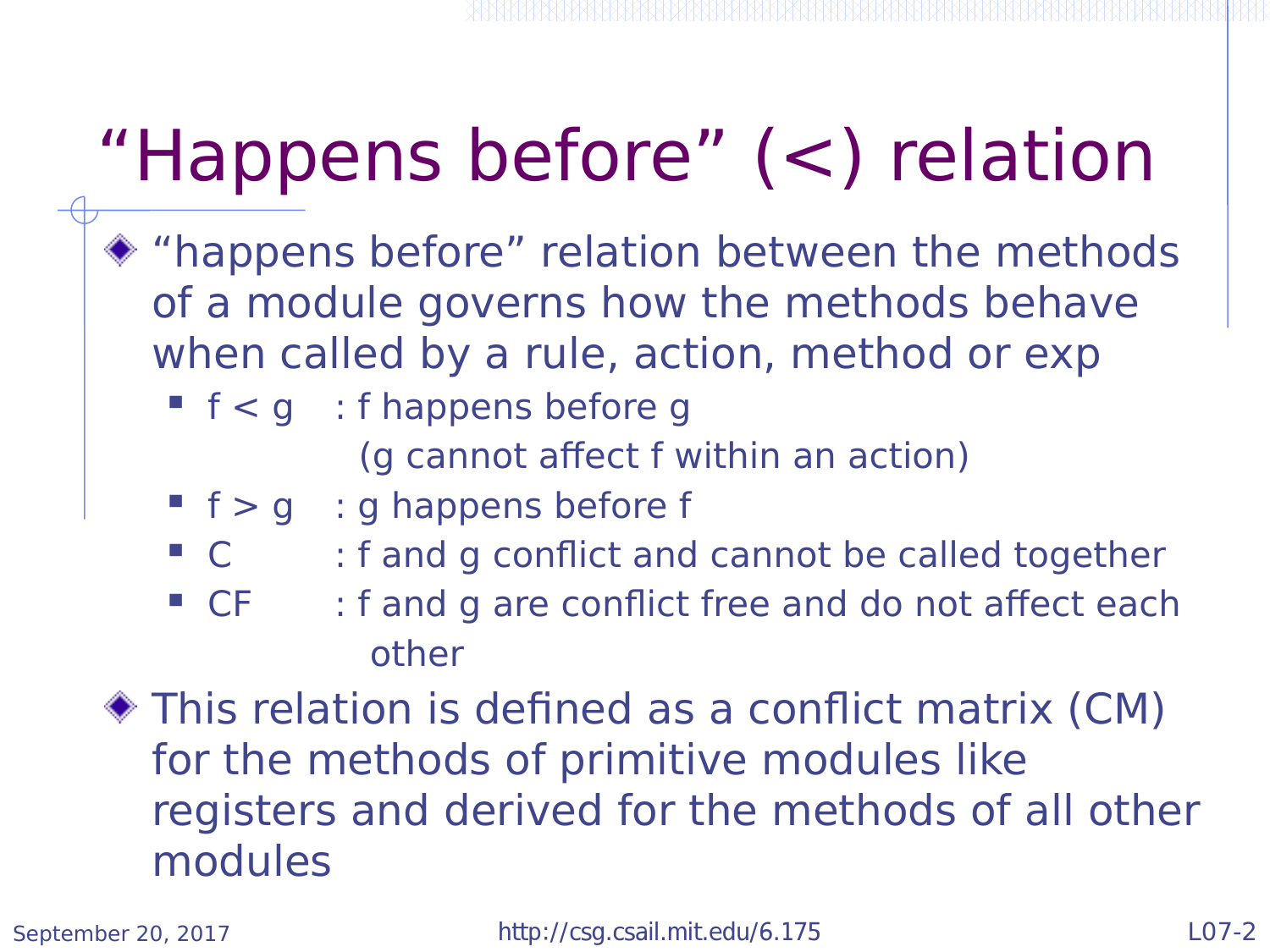

# “Happens before” (<) relation
“happens before” relation between the methods of a module governs how the methods behave when called by a rule, action, method or exp
f < g	: f happens before g
                 (g cannot affect f within an action)
f > g	: g happens before f
C       	: f and g conflict and cannot be called together
CF	: f and g are conflict free and do not affect each
                  other
This relation is defined as a conflict matrix (CM) for the methods of primitive modules like registers and derived for the methods of all other modules
September 20, 2017
http://csg.csail.mit.edu/6.175
L07-2